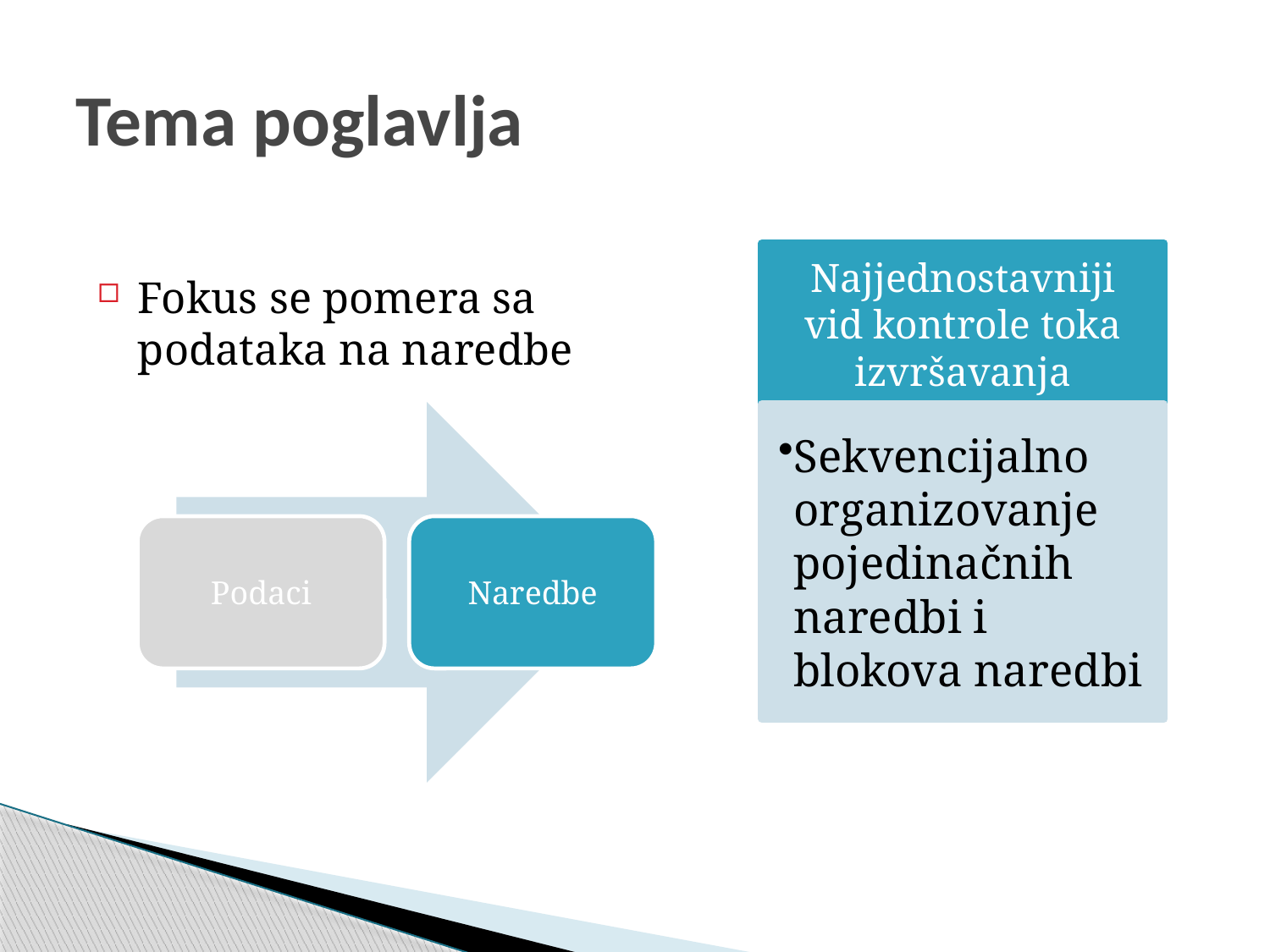

# Tema poglavlja
Najjednostavniji vid kontrole toka izvršavanja
Sekvencijalno organizovanje pojedinačnih naredbi i blokova naredbi
Fokus se pomera sa podataka na naredbe
Podaci
Naredbe